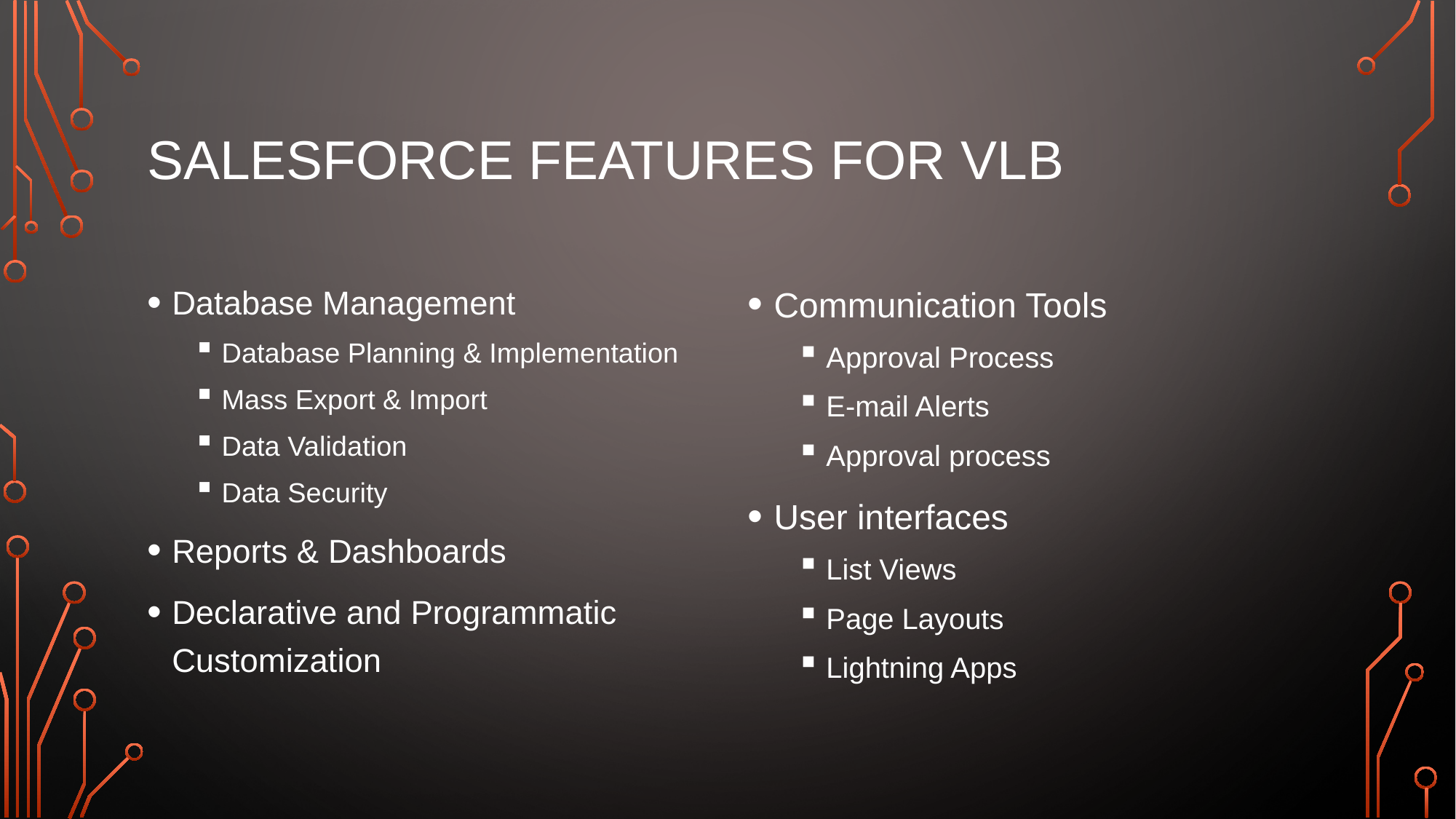

# Salesforce features For VLB
Database Management
Database Planning & Implementation
Mass Export & Import
Data Validation
Data Security
Reports & Dashboards
Declarative and Programmatic Customization
Communication Tools
Approval Process
E-mail Alerts
Approval process
User interfaces
List Views
Page Layouts
Lightning Apps